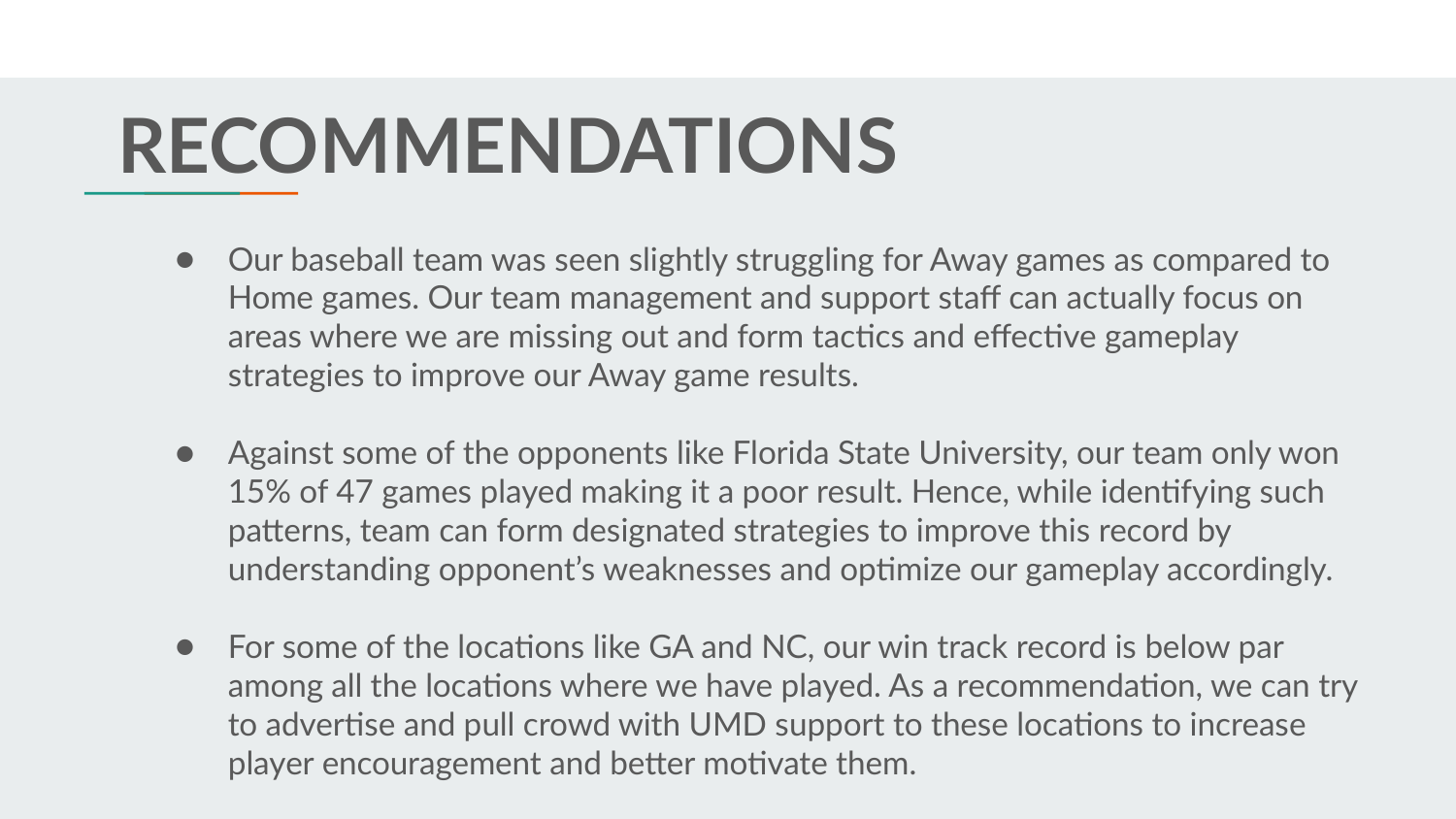

RECOMMENDATIONS
Our baseball team was seen slightly struggling for Away games as compared to Home games. Our team management and support staff can actually focus on areas where we are missing out and form tactics and effective gameplay strategies to improve our Away game results.

Against some of the opponents like Florida State University, our team only won 15% of 47 games played making it a poor result. Hence, while identifying such patterns, team can form designated strategies to improve this record by understanding opponent’s weaknesses and optimize our gameplay accordingly.

For some of the locations like GA and NC, our win track record is below par among all the locations where we have played. As a recommendation, we can try to advertise and pull crowd with UMD support to these locations to increase player encouragement and better motivate them.